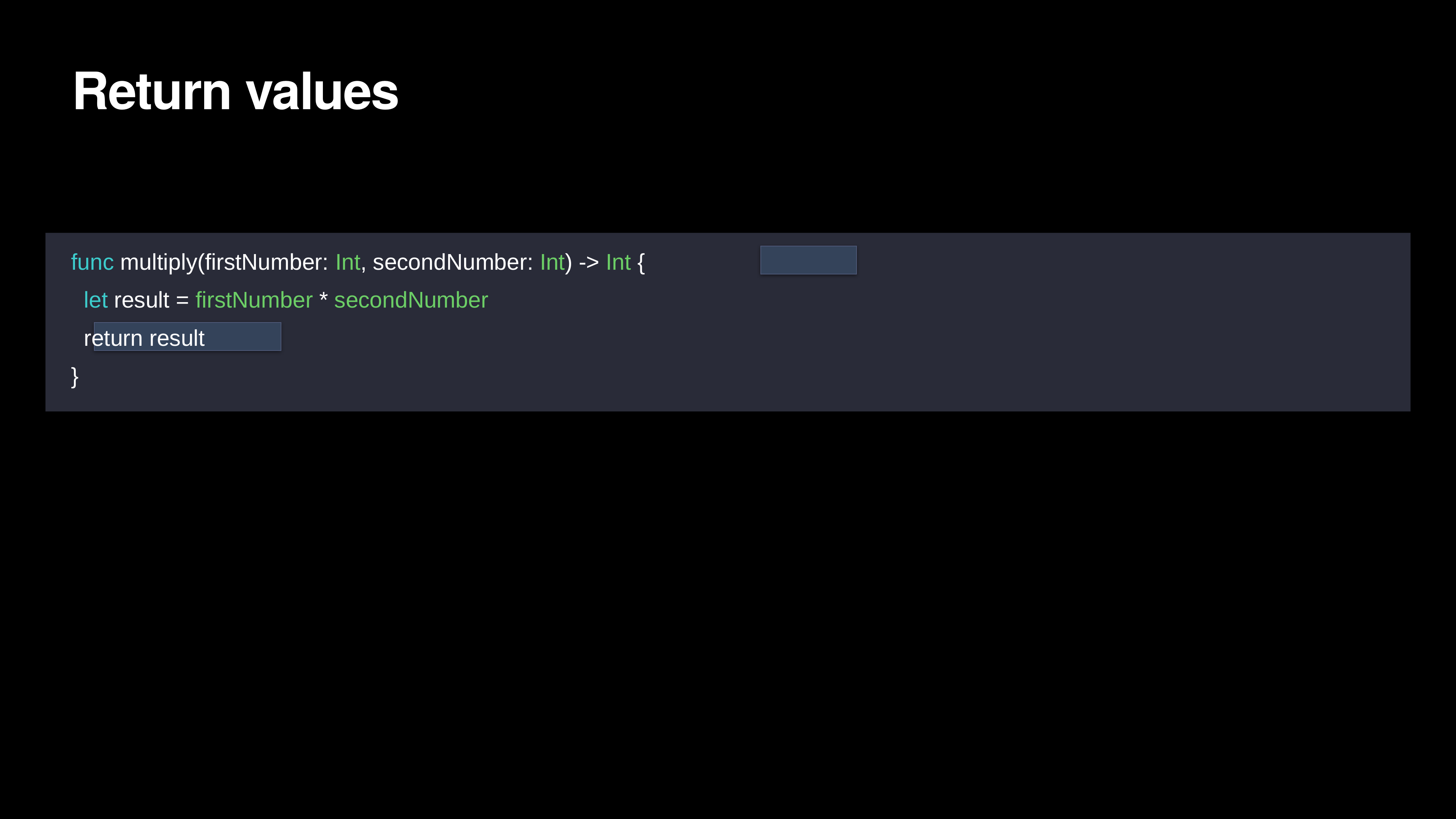

# Return values

func multiply(firstNumber: Int, secondNumber: Int) -> Int {
  let result = firstNumber * secondNumber
  return result
}